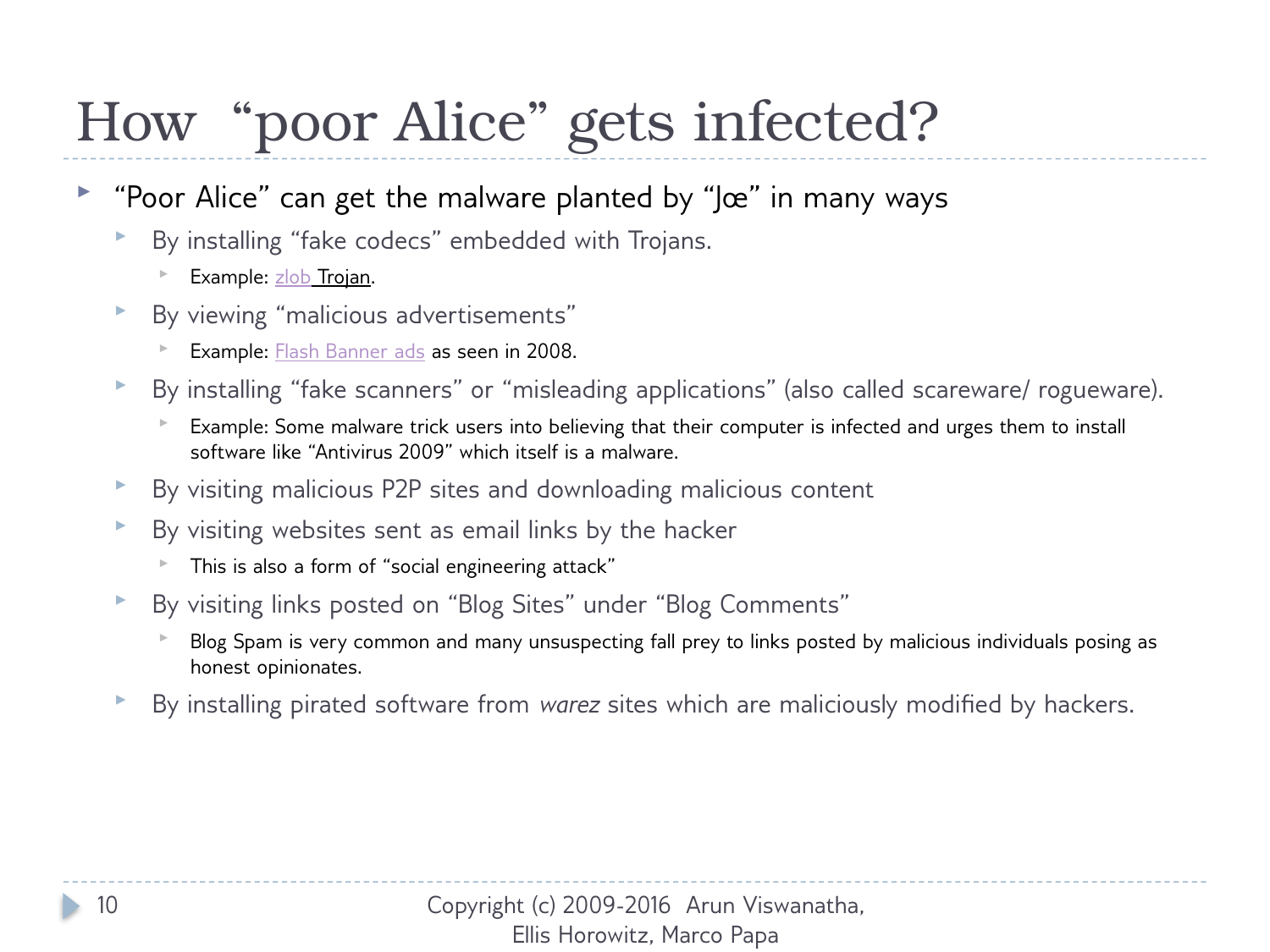

# How  “poor Alice” gets infected?
“Poor Alice” can get the malware planted by “Joe” in many ways
By installing “fake codecs” embedded with Trojans.
Example: zlob Trojan.
By viewing “malicious advertisements”
Example: Flash Banner ads as seen in 2008.
By installing “fake scanners” or “misleading applications” (also called scareware/ rogueware).
Example: Some malware trick users into believing that their computer is infected and urges them to install software like “Antivirus 2009” which itself is a malware.
By visiting malicious P2P sites and downloading malicious content
By visiting websites sent as email links by the hacker
This is also a form of “social engineering attack”
By visiting links posted on “Blog Sites” under “Blog Comments”
Blog Spam is very common and many unsuspecting fall prey to links posted by malicious individuals posing as honest opinionates.
By installing pirated software from warez sites which are maliciously modified by hackers.

10
Copyright (c) 2009-2016  Arun Viswanatha, Ellis Horowitz, Marco Papa